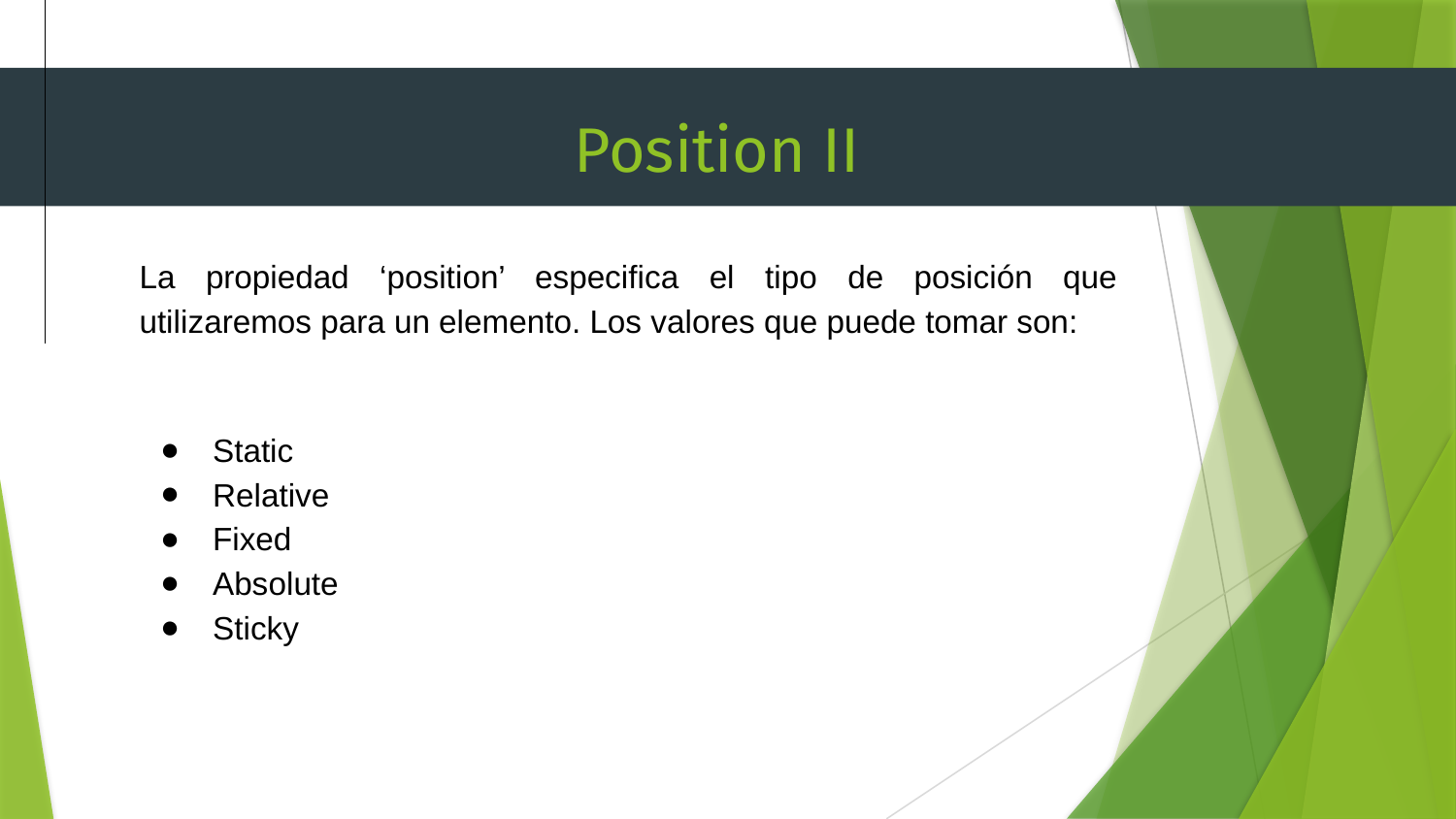

# Position II
La propiedad ‘position’ especifica el tipo de posición que utilizaremos para un elemento. Los valores que puede tomar son:
Static
Relative
Fixed
Absolute
Sticky